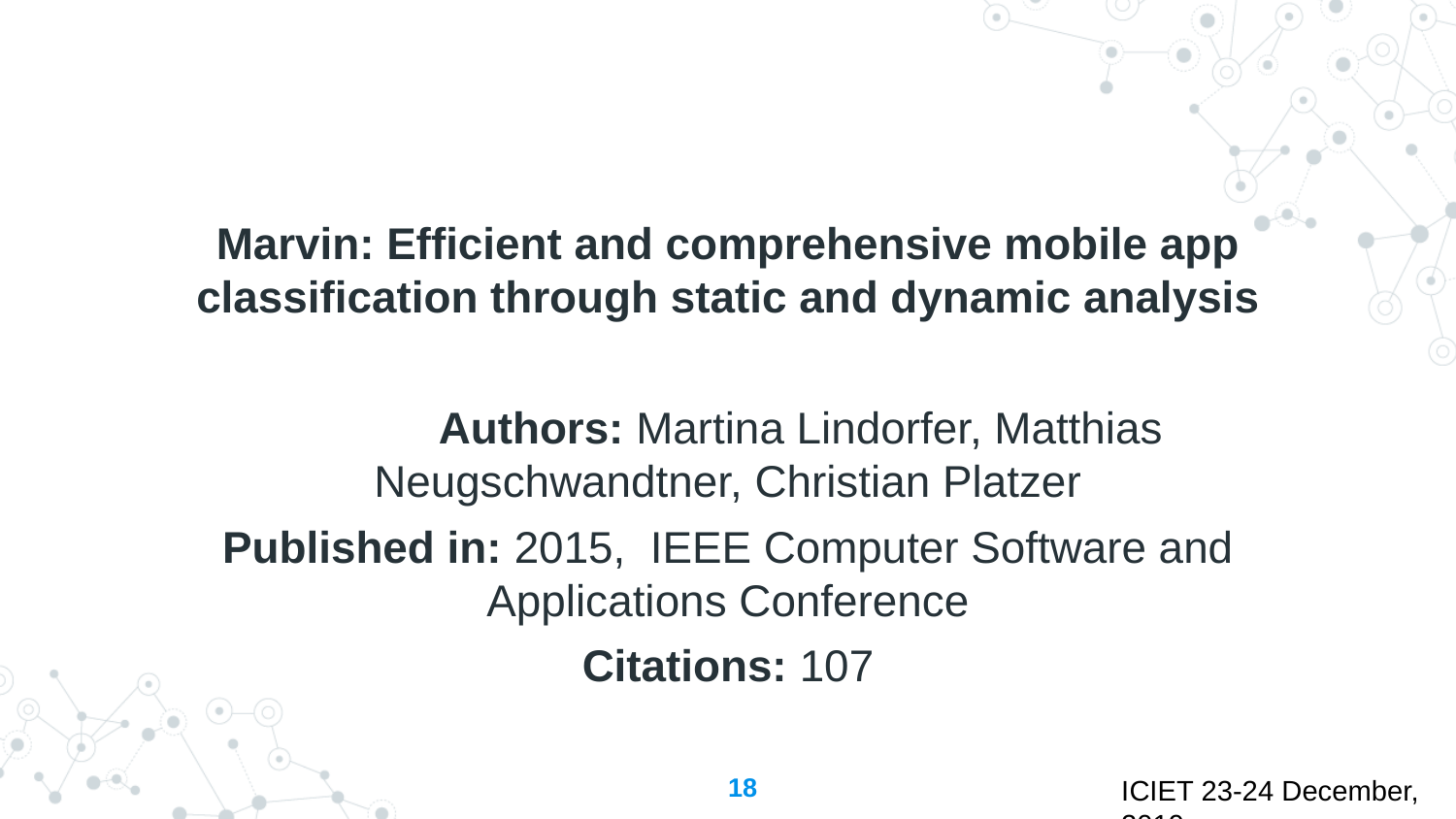

Marvin: Efficient and comprehensive mobile app classification through static and dynamic analysis

	Authors: Martina Lindorfer, Matthias Neugschwandtner, Christian Platzer
Published in: 2015,  IEEE Computer Software and Applications Conference
Citations: 107

18